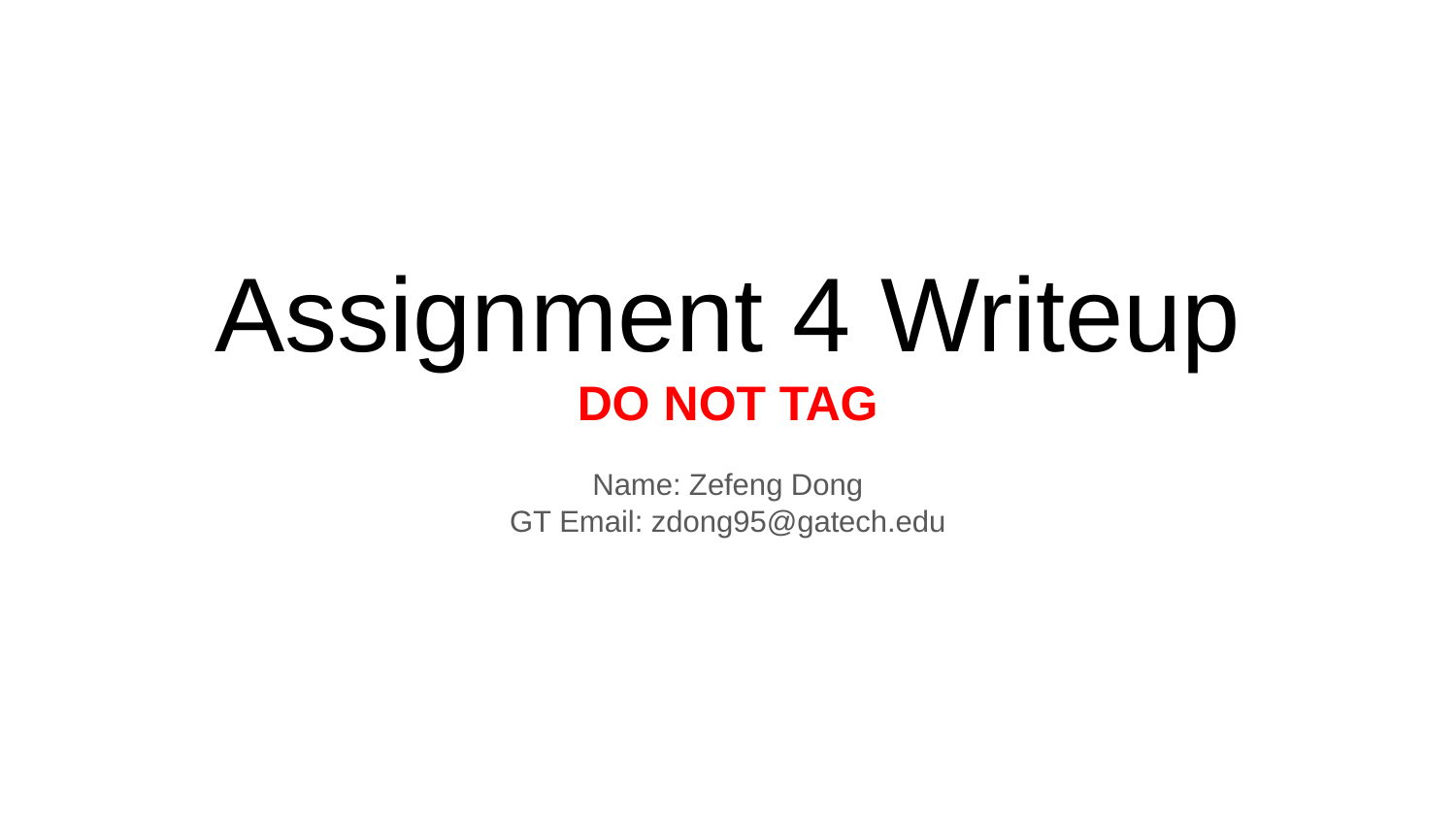

Assignment 4 Writeup
DO NOT TAG
Name: Zefeng Dong
GT Email: zdong95@gatech.edu